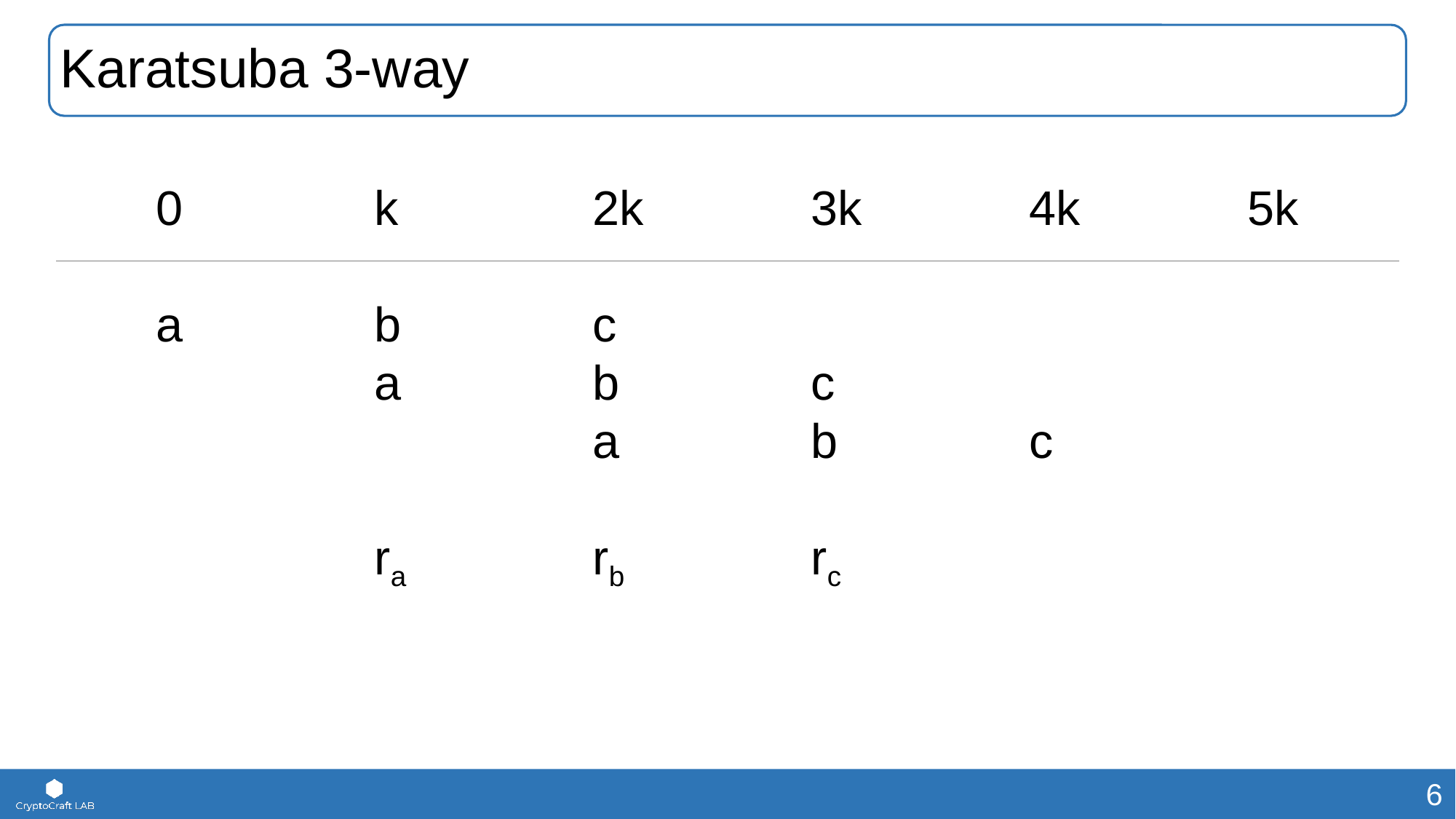

# Karatsuba 3-way
0 		k 		2k 		3k 		4k 		5k

a		b		c
		a		b		c
				a		b		c

		ra		rb		rc